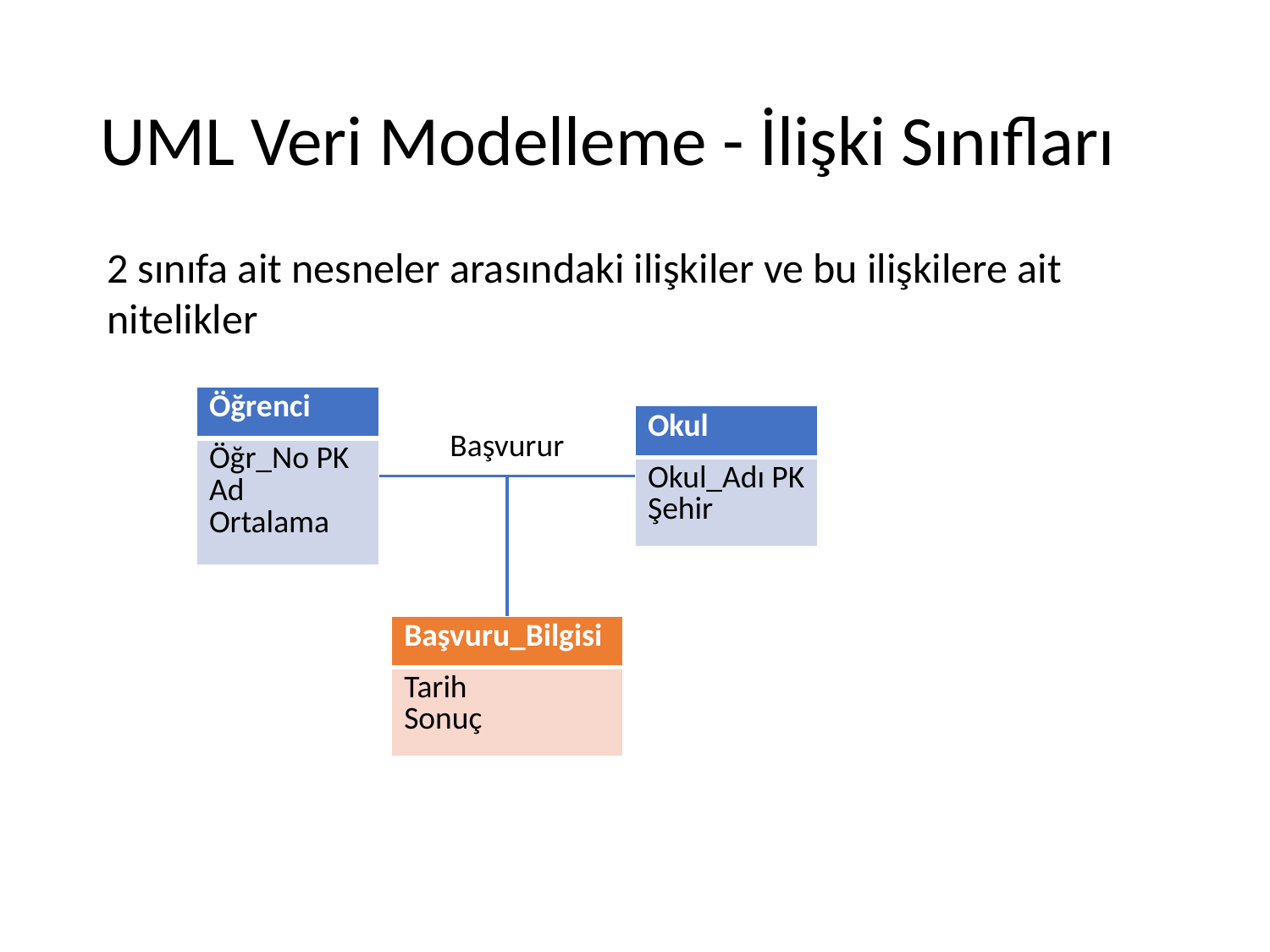

# UML Veri Modelleme - İlişki Sınıfları
2 sınıfa ait nesneler arasındaki ilişkiler ve bu ilişkilere ait nitelikler
| Öğrenci |
| --- |
| Öğr\_No PK Ad Ortalama |
| Okul |
| --- |
| Okul\_Adı PK Şehir |
Başvurur
| Başvuru\_Bilgisi |
| --- |
| Tarih Sonuç |